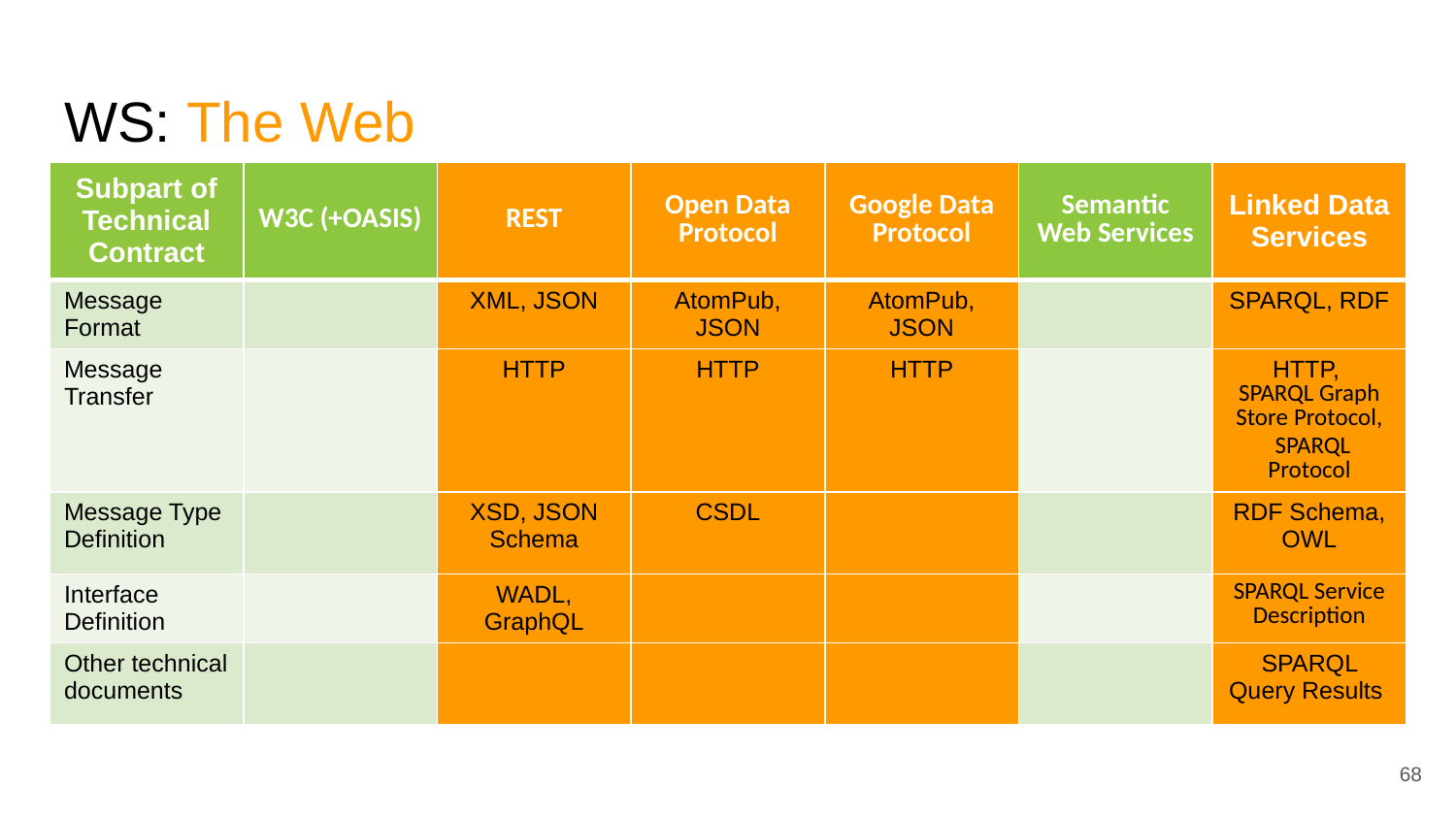

# WS: The Web
| Subpart of Technical Contract | W3C (+OASIS) | REST | Open Data Protocol | Google Data Protocol | Semantic Web Services | Linked Data Services |
| --- | --- | --- | --- | --- | --- | --- |
| Message Format |  | XML, JSON | AtomPub, JSON | AtomPub, JSON |  | SPARQL, RDF |
| Message Transfer |  | HTTP | HTTP | HTTP |  | HTTP, SPARQL Graph Store Protocol, SPARQL Protocol |
| Message Type Definition |  | XSD, JSON Schema | CSDL |  |  | RDF Schema, OWL |
| Interface Definition |  | WADL, GraphQL |  |  |  | SPARQL Service Description |
| Other technical documents |  |  |  |  |  | SPARQL Query Results |
68